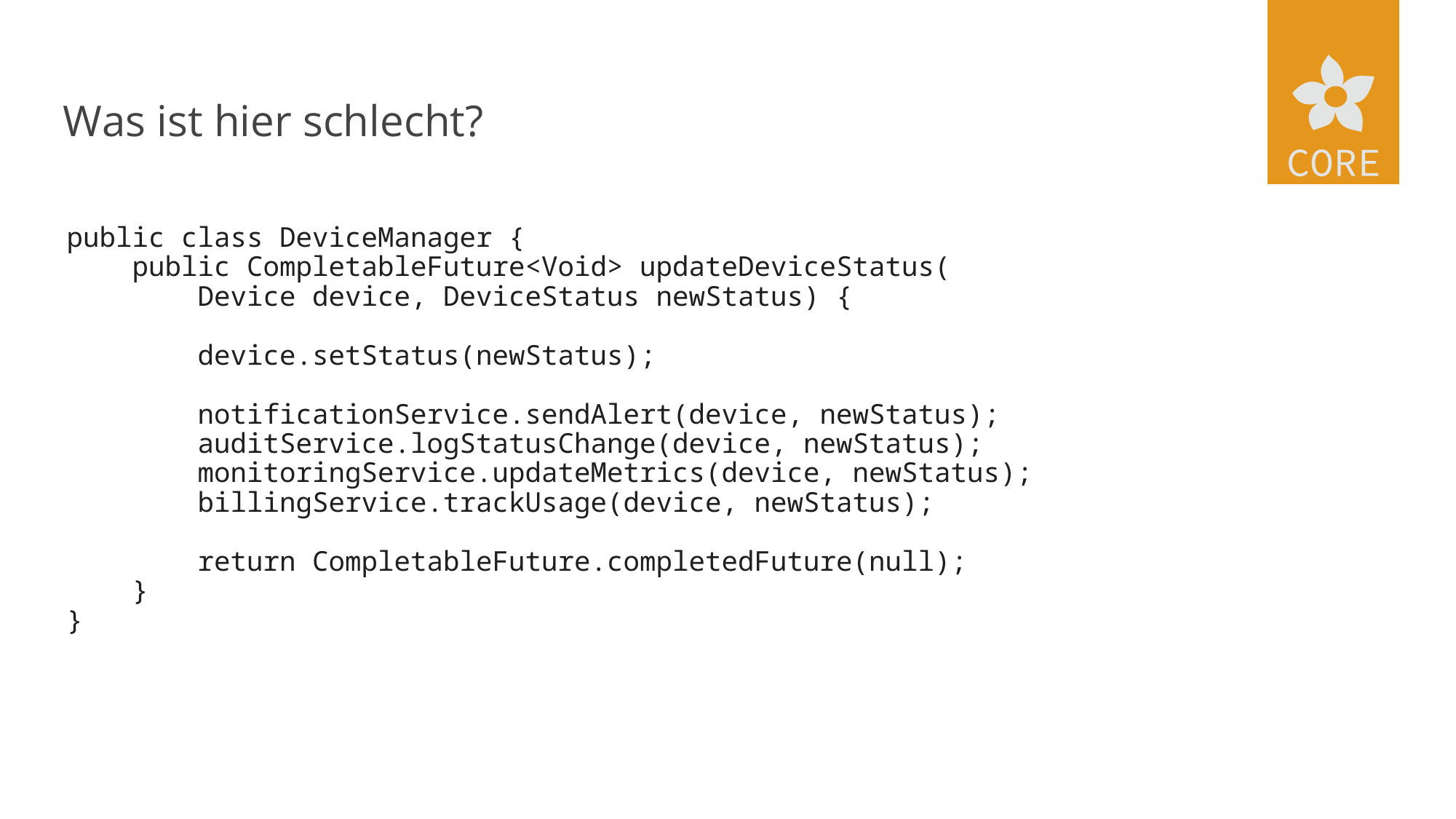

# Was ist hier schlecht?
public class DeviceManager {
    public CompletableFuture<Void> updateDeviceStatus(
        Device device, DeviceStatus newStatus) {
        device.setStatus(newStatus);
        notificationService.sendAlert(device, newStatus);
        auditService.logStatusChange(device, newStatus);
        monitoringService.updateMetrics(device, newStatus);
        billingService.trackUsage(device, newStatus);
        return CompletableFuture.completedFuture(null);
    }
}